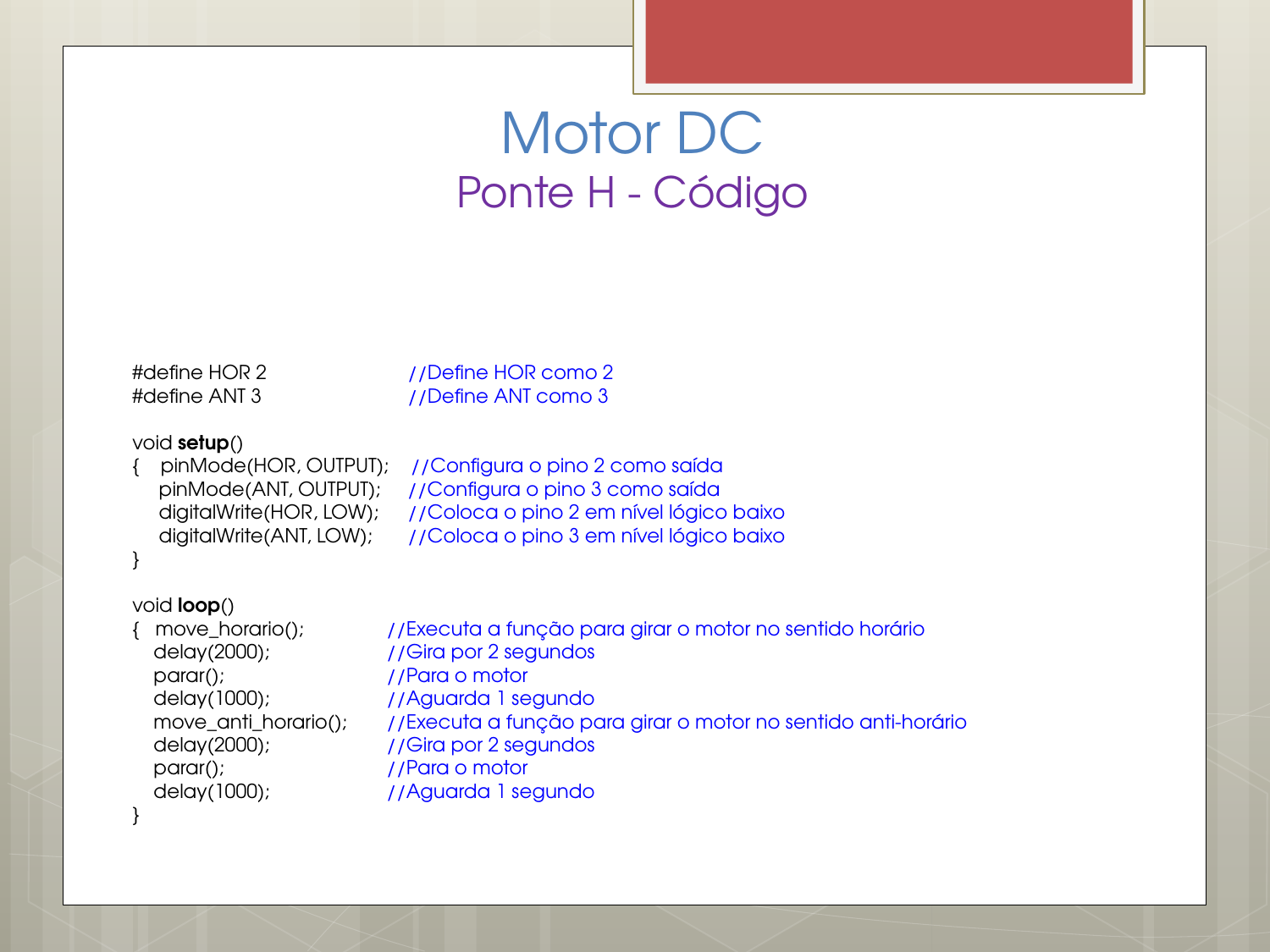

# Motor DC Ponte H - Código
#define HOR 2 	    //Define HOR como 2
#define ANT 3 	    //Define ANT como 3
void setup()
{    pinMode(HOR, OUTPUT);    //Configura o pino 2 como saída   
     pinMode(ANT, OUTPUT);     //Configura o pino 3 como saída   
     digitalWrite(HOR, LOW); 	    //Coloca o pino 2 em nível lógico baixo   
     digitalWrite(ANT, LOW); 	    //Coloca o pino 3 em nível lógico baixo   
}
void loop()
{   move_horario(); 	//Executa a função para girar o motor no sentido horário
    delay(2000); 	//Gira por 2 segundos
    parar(); 		//Para o motor
    delay(1000); 	//Aguarda 1 segundo
    move_anti_horario(); 	//Executa a função para girar o motor no sentido anti-horário
    delay(2000); 	//Gira por 2 segundos
    parar(); 		//Para o motor
    delay(1000); 	//Aguarda 1 segundo
}